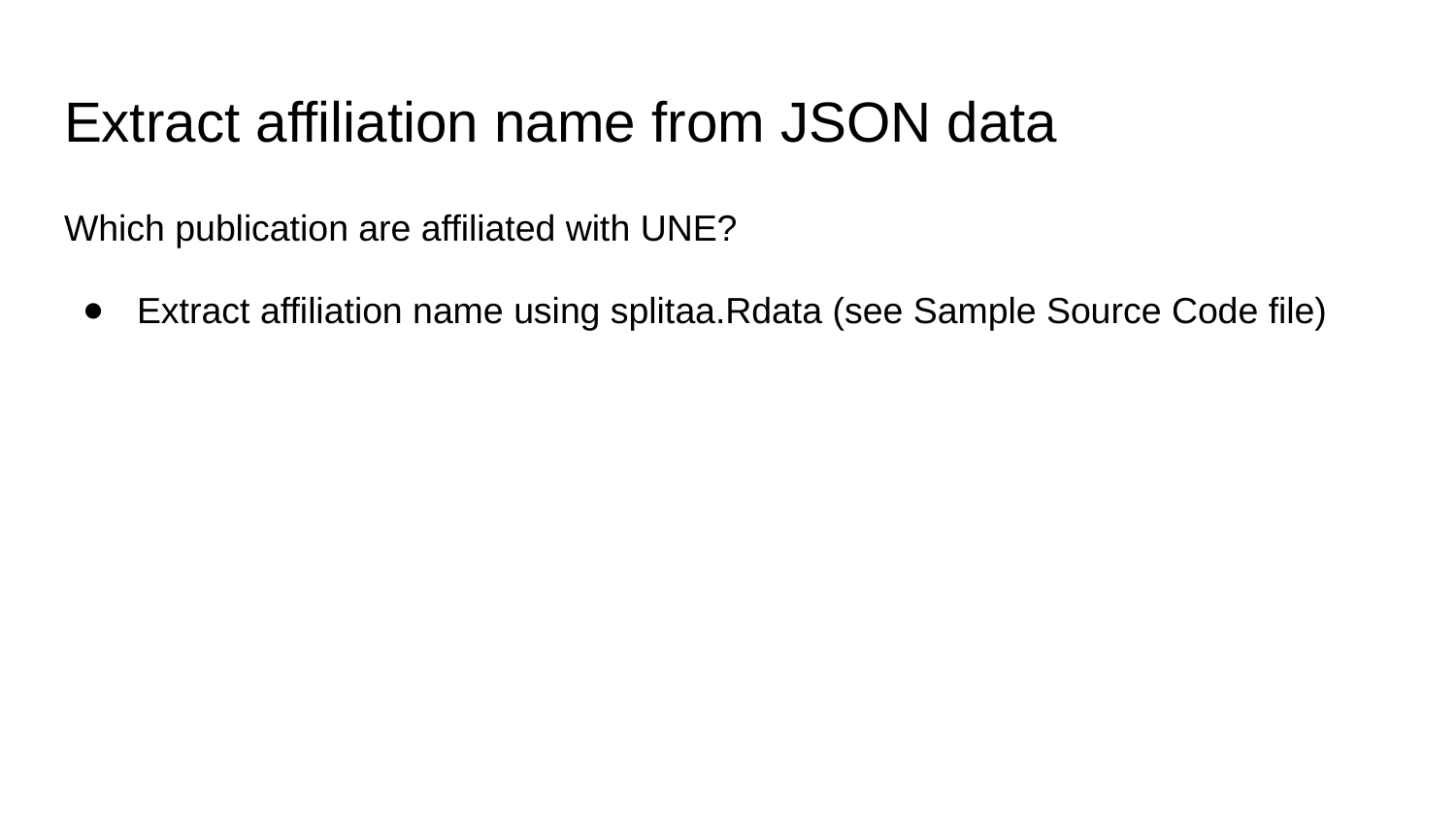

# Extract affiliation name from JSON data
Which publication are affiliated with UNE?
Extract affiliation name using splitaa.Rdata (see Sample Source Code file)